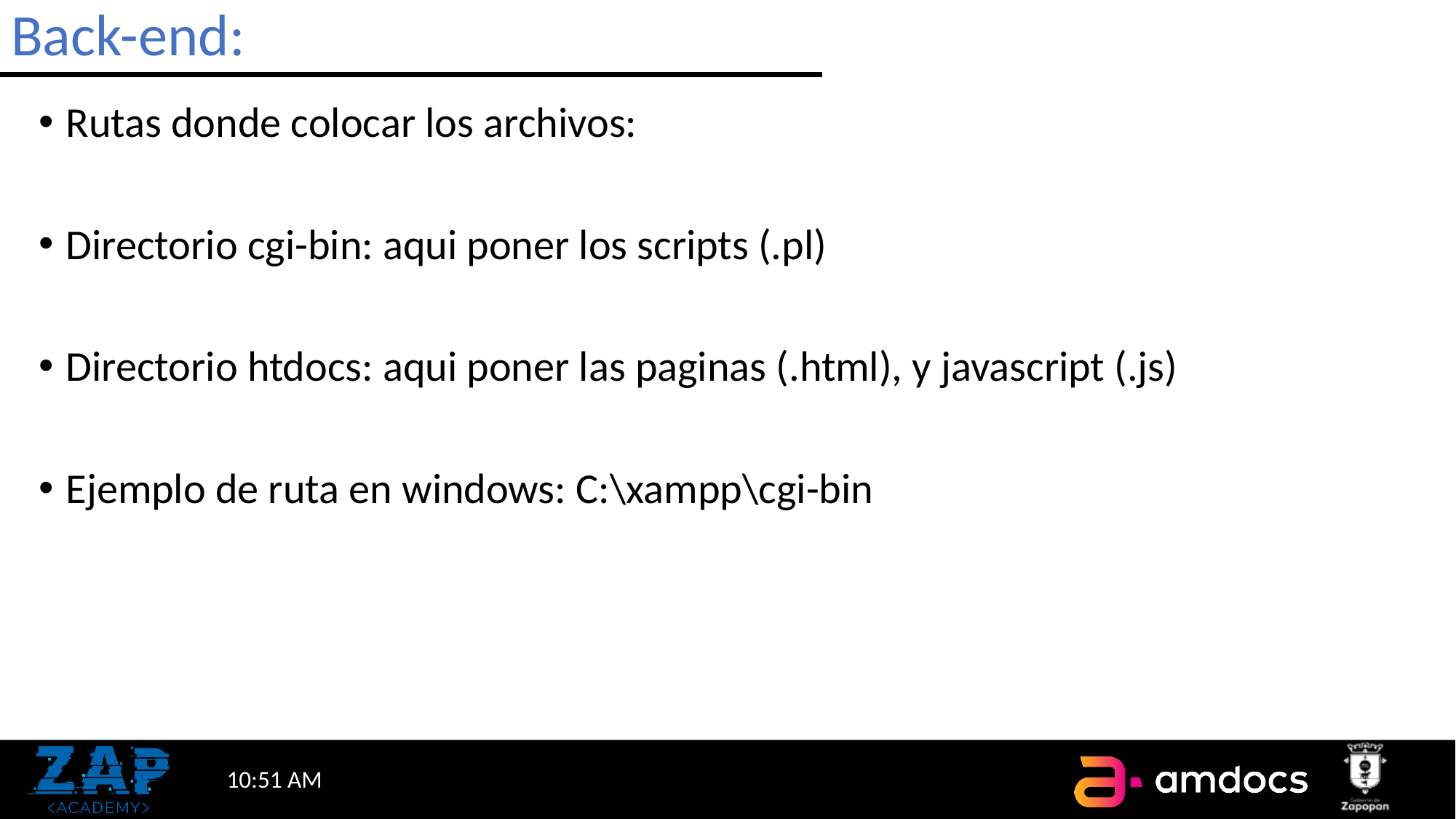

# Back-end:
Rutas donde colocar los archivos:

Directorio cgi-bin: aqui poner los scripts (.pl)

Directorio htdocs: aqui poner las paginas (.html), y javascript (.js)

Ejemplo de ruta en windows: C:\xampp\cgi-bin
10:51 AM